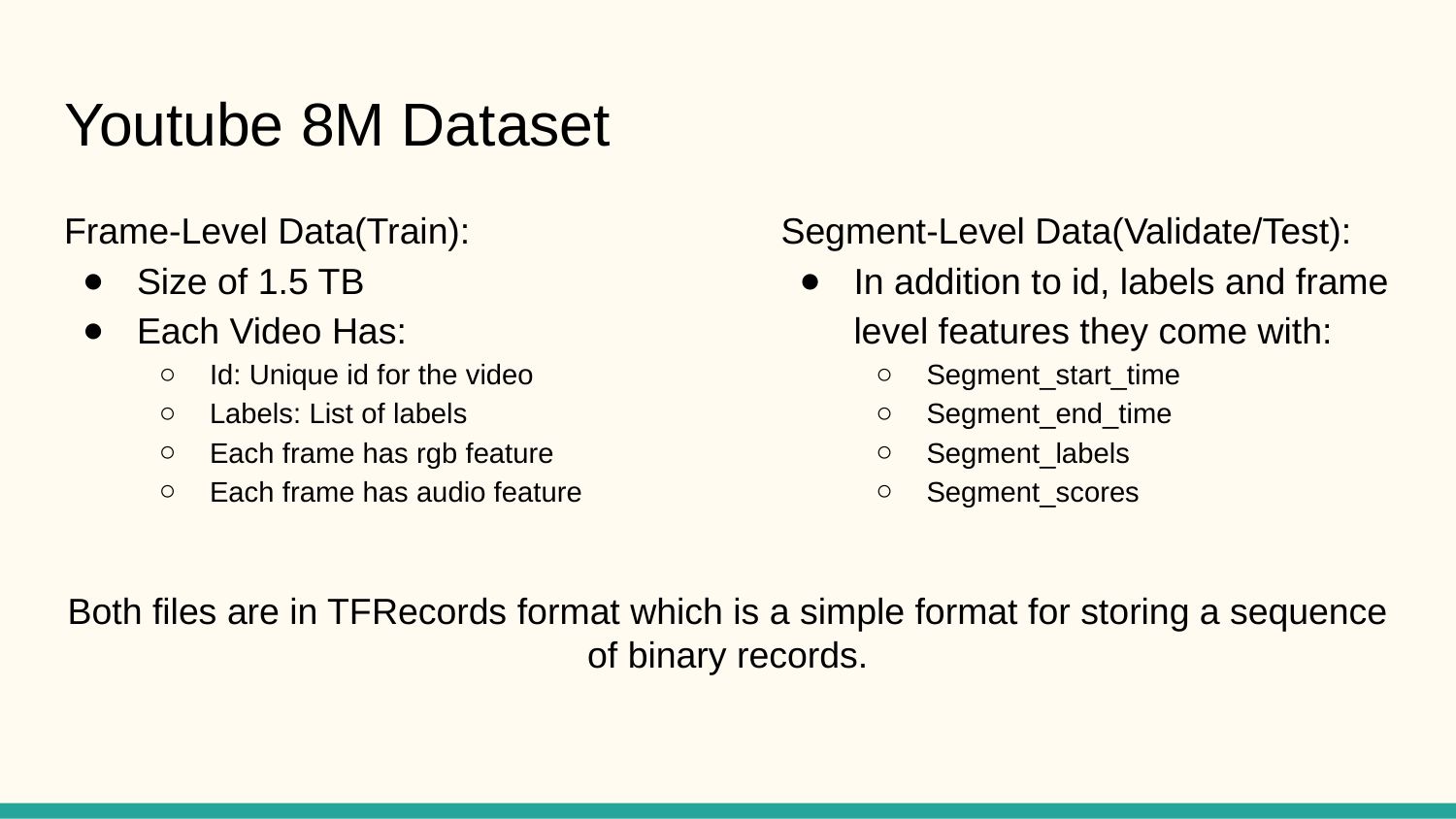

# Youtube 8M Dataset
Frame-Level Data(Train):
Size of 1.5 TB
Each Video Has:
Id: Unique id for the video
Labels: List of labels
Each frame has rgb feature
Each frame has audio feature
Segment-Level Data(Validate/Test):
In addition to id, labels and frame level features they come with:
Segment_start_time
Segment_end_time
Segment_labels
Segment_scores
Both files are in TFRecords format which is a simple format for storing a sequence of binary records.